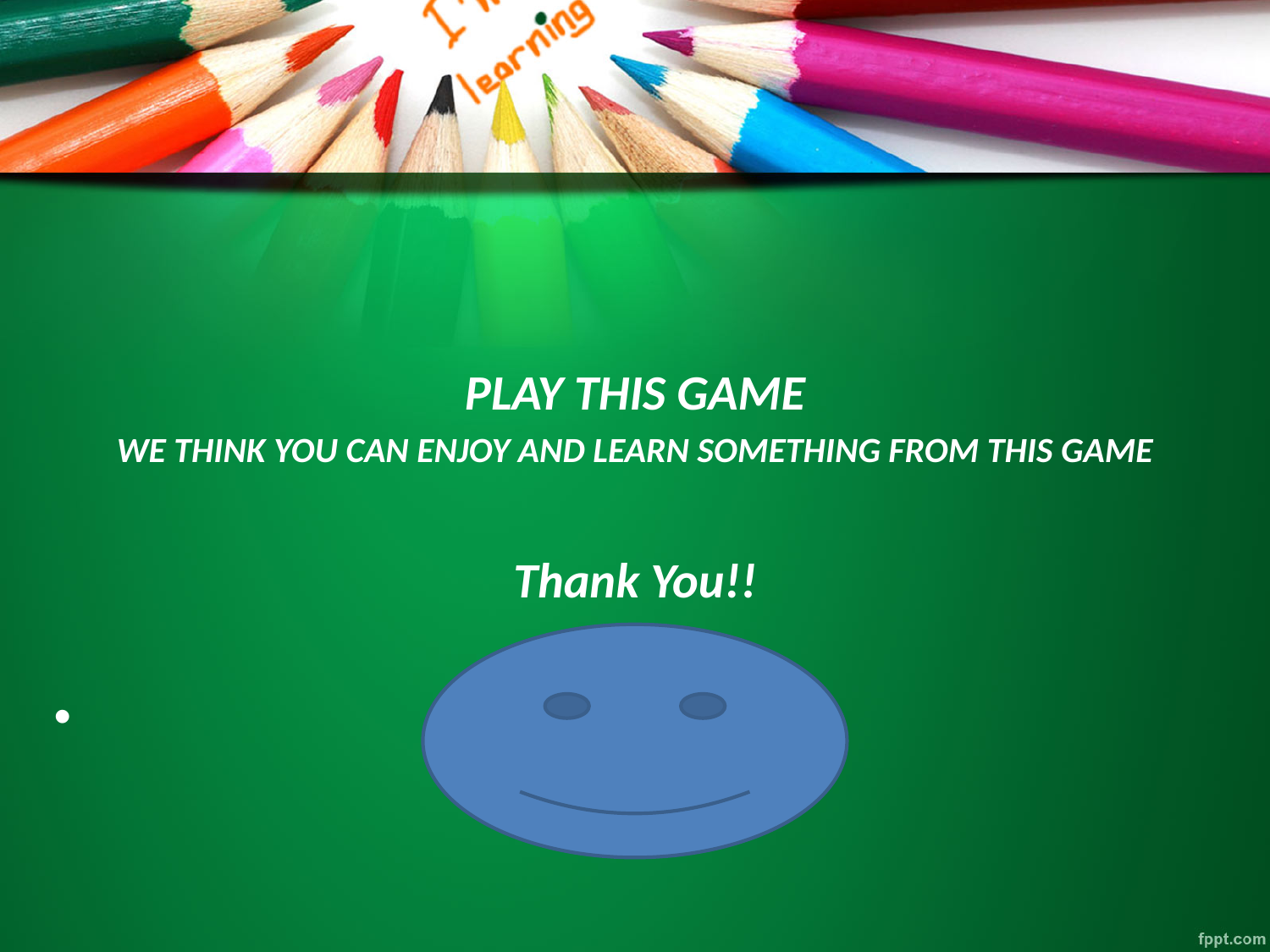

PLAY THIS GAME
WE THINK YOU CAN ENJOY AND LEARN SOMETHING FROM THIS GAME

Thank You!!